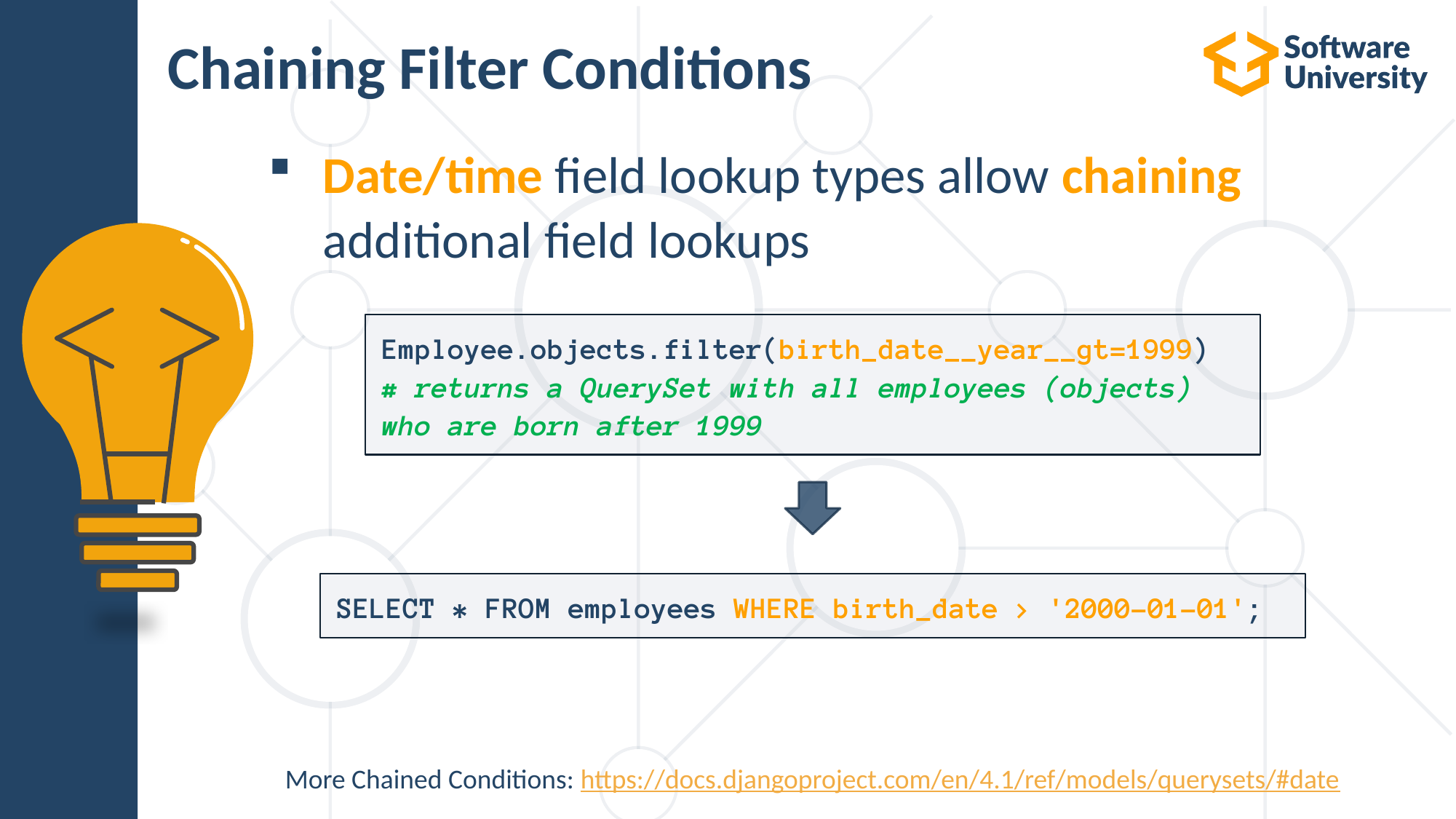

# Chaining Filter Conditions
Date/time field lookup types allow chaining additional field lookups
Employee.objects.filter(birth_date__year__gt=1999)
# returns a QuerySet with all employees (objects) who are born after 1999

SELECT * FROM employees WHERE birth_date > '2000-01-01';
More Chained Conditions: https://docs.djangoproject.com/en/4.1/ref/models/querysets/#date